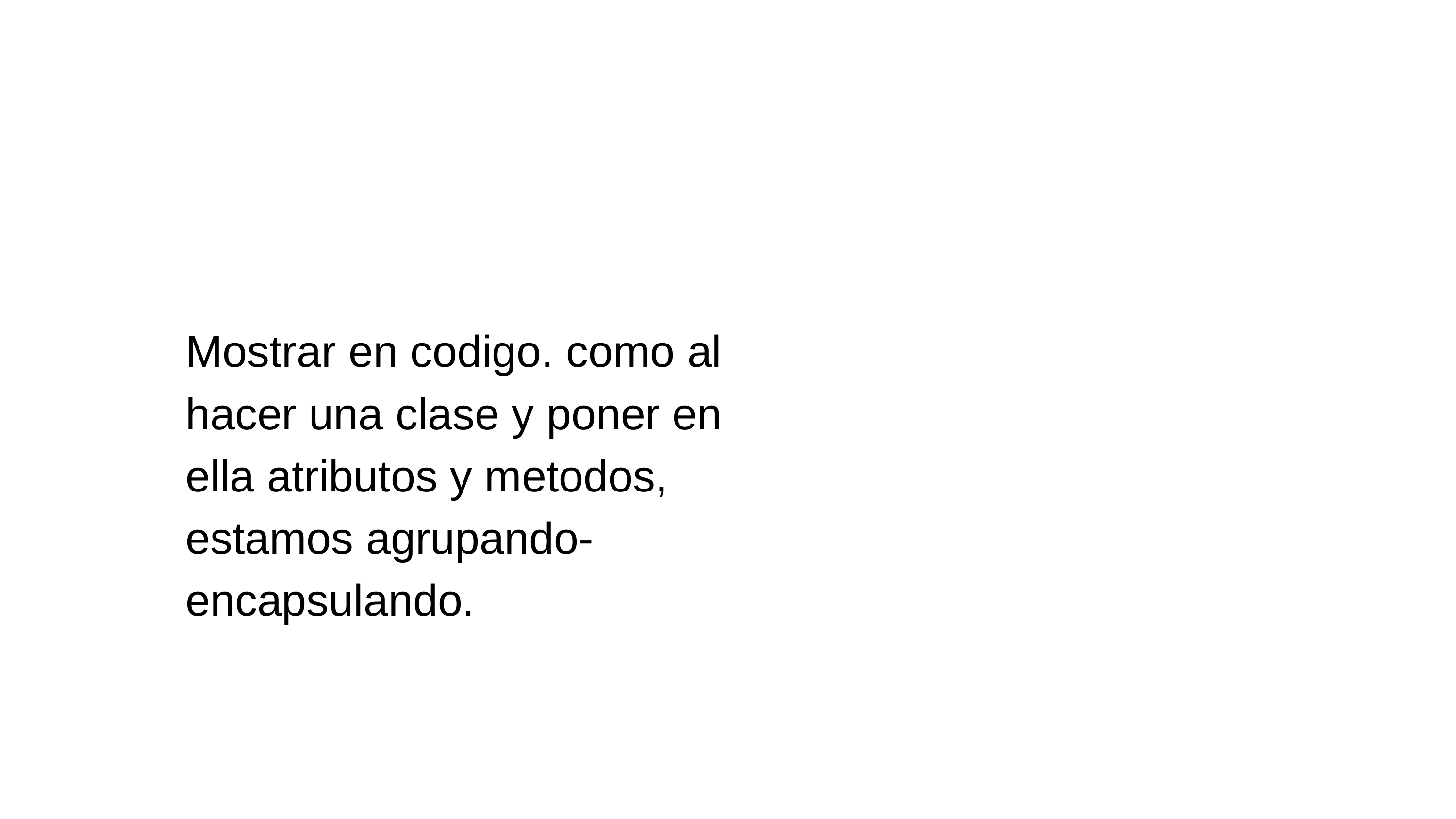

Mostrar en codigo. como al hacer una clase y poner en ella atributos y metodos, estamos agrupando-encapsulando.